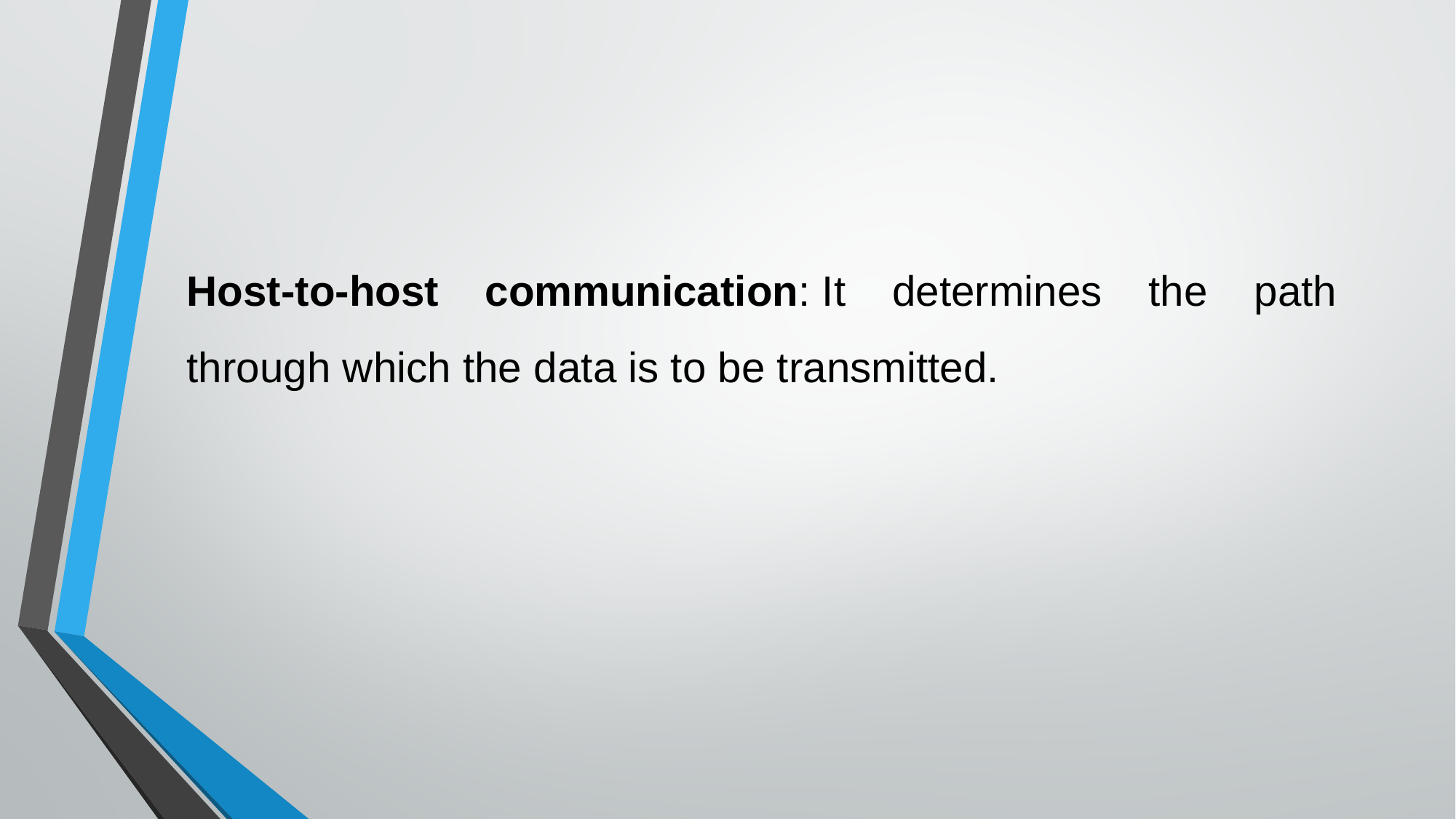

Host-to-host communication: It determines the path through which the data is to be transmitted.